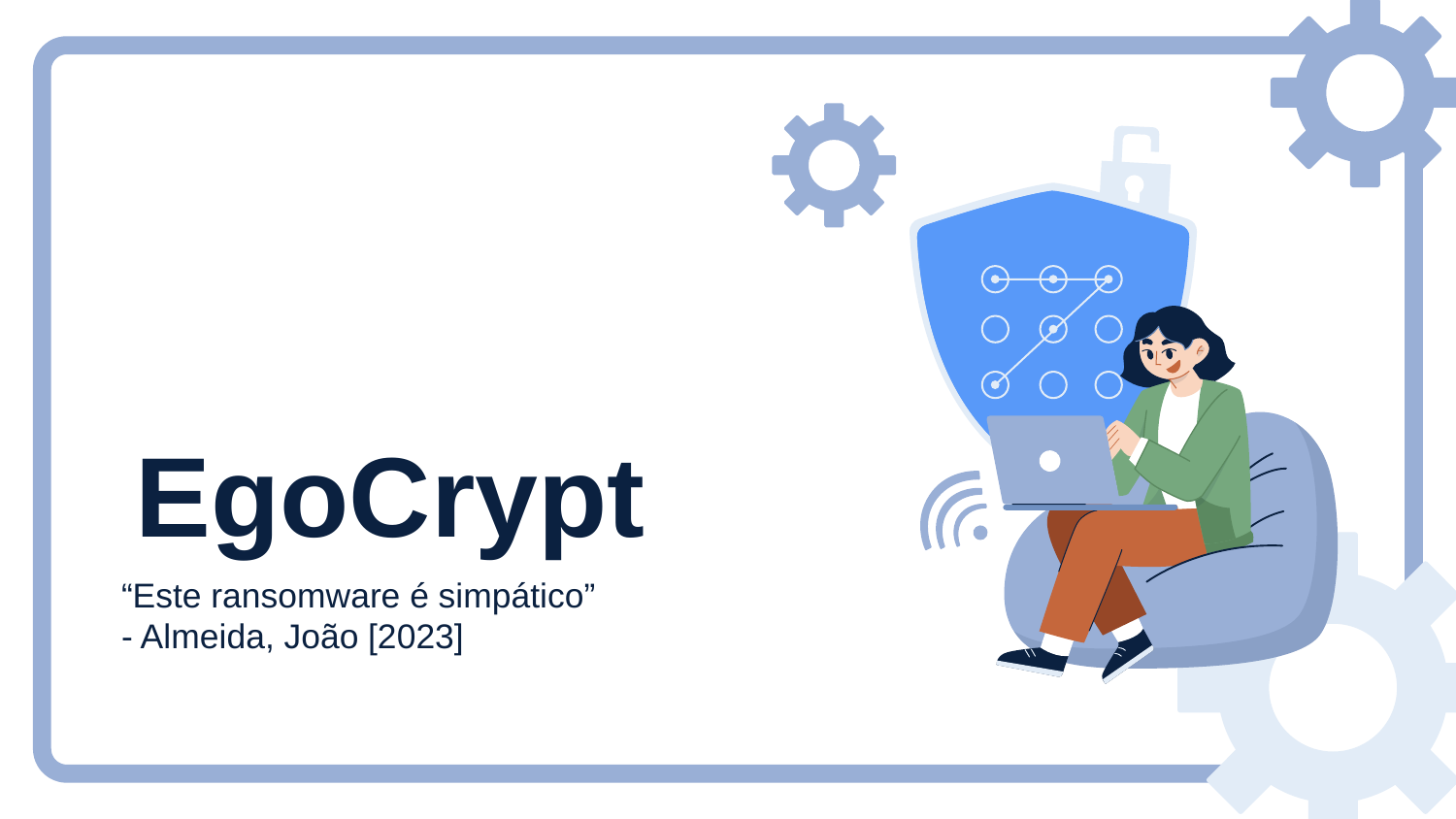

# EgoCrypt

“Este ransomware é simpático”
- Almeida, João [2023]